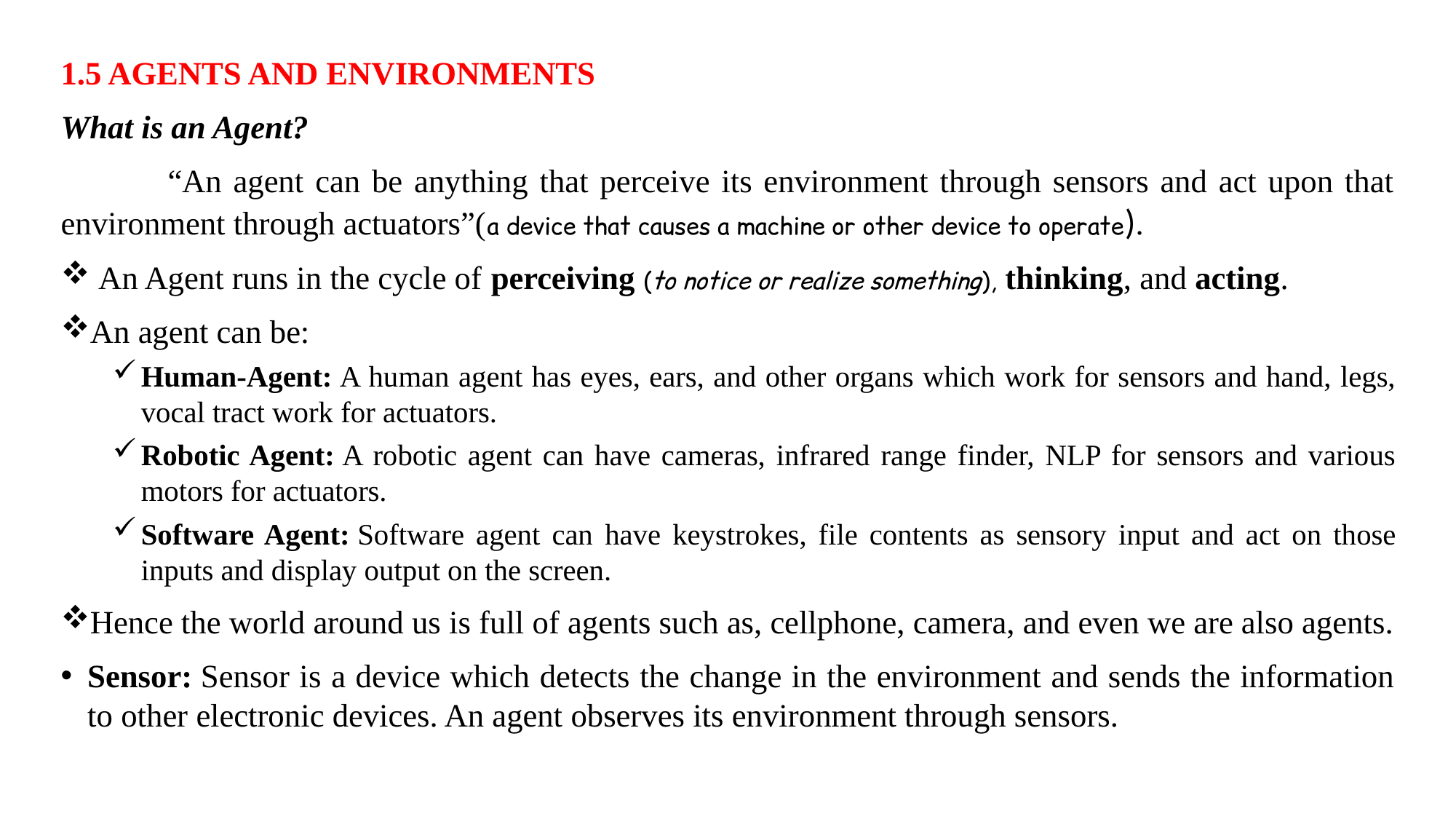

1.5 AGENTS AND ENVIRONMENTS
What is an Agent?
	“An agent can be anything that perceive its environment through sensors and act upon that environment through actuators”(a device that causes a machine or other device to operate).
 An Agent runs in the cycle of perceiving (to notice or realize something), thinking, and acting.
An agent can be:
Human-Agent: A human agent has eyes, ears, and other organs which work for sensors and hand, legs, vocal tract work for actuators.
Robotic Agent: A robotic agent can have cameras, infrared range finder, NLP for sensors and various motors for actuators.
Software Agent: Software agent can have keystrokes, file contents as sensory input and act on those inputs and display output on the screen.
Hence the world around us is full of agents such as, cellphone, camera, and even we are also agents.
Sensor: Sensor is a device which detects the change in the environment and sends the information to other electronic devices. An agent observes its environment through sensors.